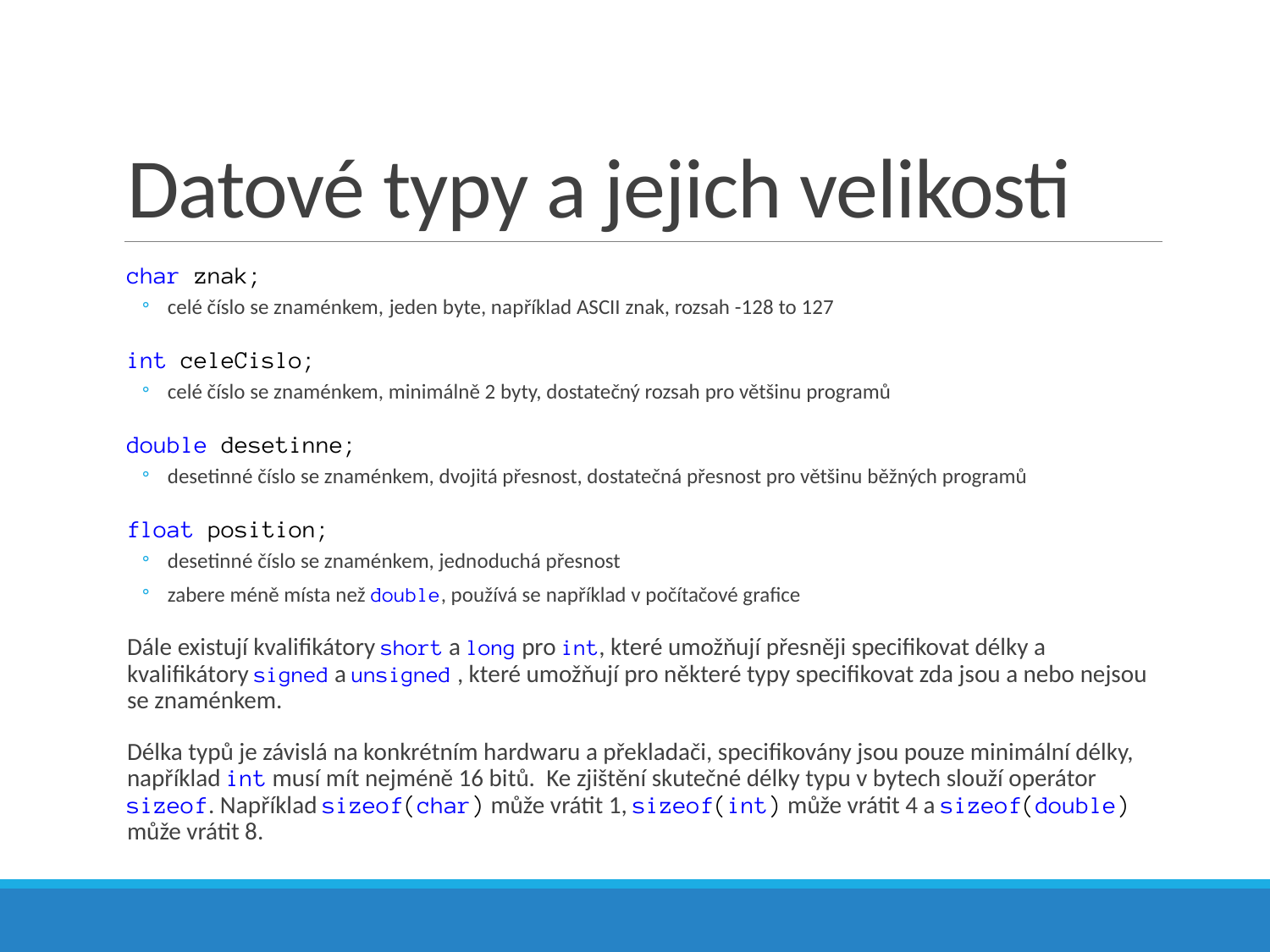

# Datové typy a jejich velikosti
char znak;
celé číslo se znaménkem, jeden byte, například ASCII znak, rozsah -128 to 127
int celeCislo;
celé číslo se znaménkem, minimálně 2 byty, dostatečný rozsah pro většinu programů
double desetinne;
desetinné číslo se znaménkem, dvojitá přesnost, dostatečná přesnost pro většinu běžných programů
float position;
desetinné číslo se znaménkem, jednoduchá přesnost
zabere méně místa než double, používá se například v počítačové grafice
Dále existují kvalifikátory short a long pro int, které umožňují přesněji specifikovat délky a kvalifikátory signed a unsigned , které umožňují pro některé typy specifikovat zda jsou a nebo nejsou se znaménkem.
Délka typů je závislá na konkrétním hardwaru a překladači, specifikovány jsou pouze minimální délky, například int musí mít nejméně 16 bitů.  Ke zjištění skutečné délky typu v bytech slouží operátor sizeof. Například sizeof(char) může vrátit 1, sizeof(int) může vrátit 4 a sizeof(double) může vrátit 8.